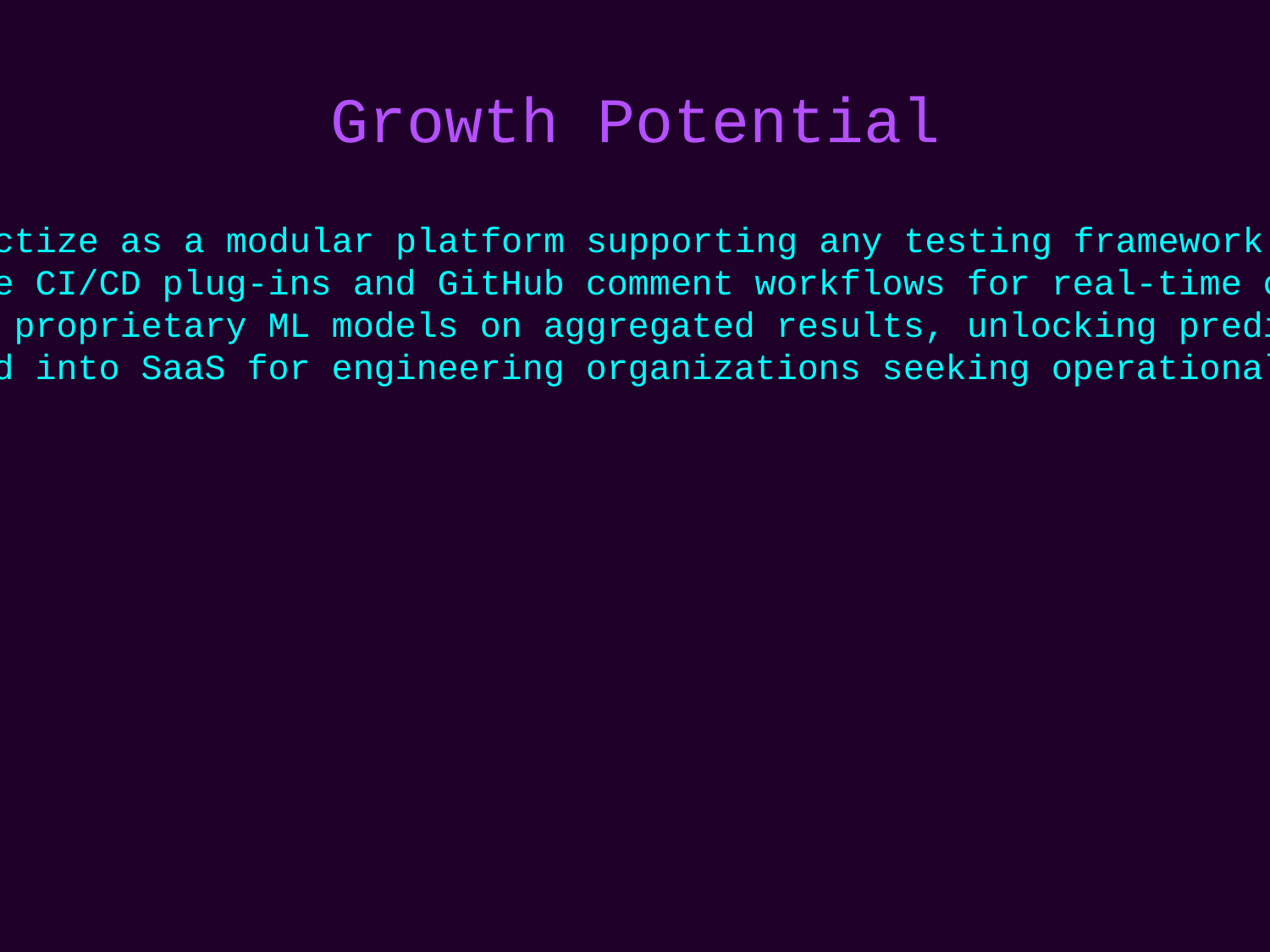

# Growth Potential
• Productize as a modular platform supporting any testing framework
• Enable CI/CD plug-ins and GitHub comment workflows for real-time collaboration
• Build proprietary ML models on aggregated results, unlocking predictive reliability scoring
• Expand into SaaS for engineering organizations seeking operational excellence